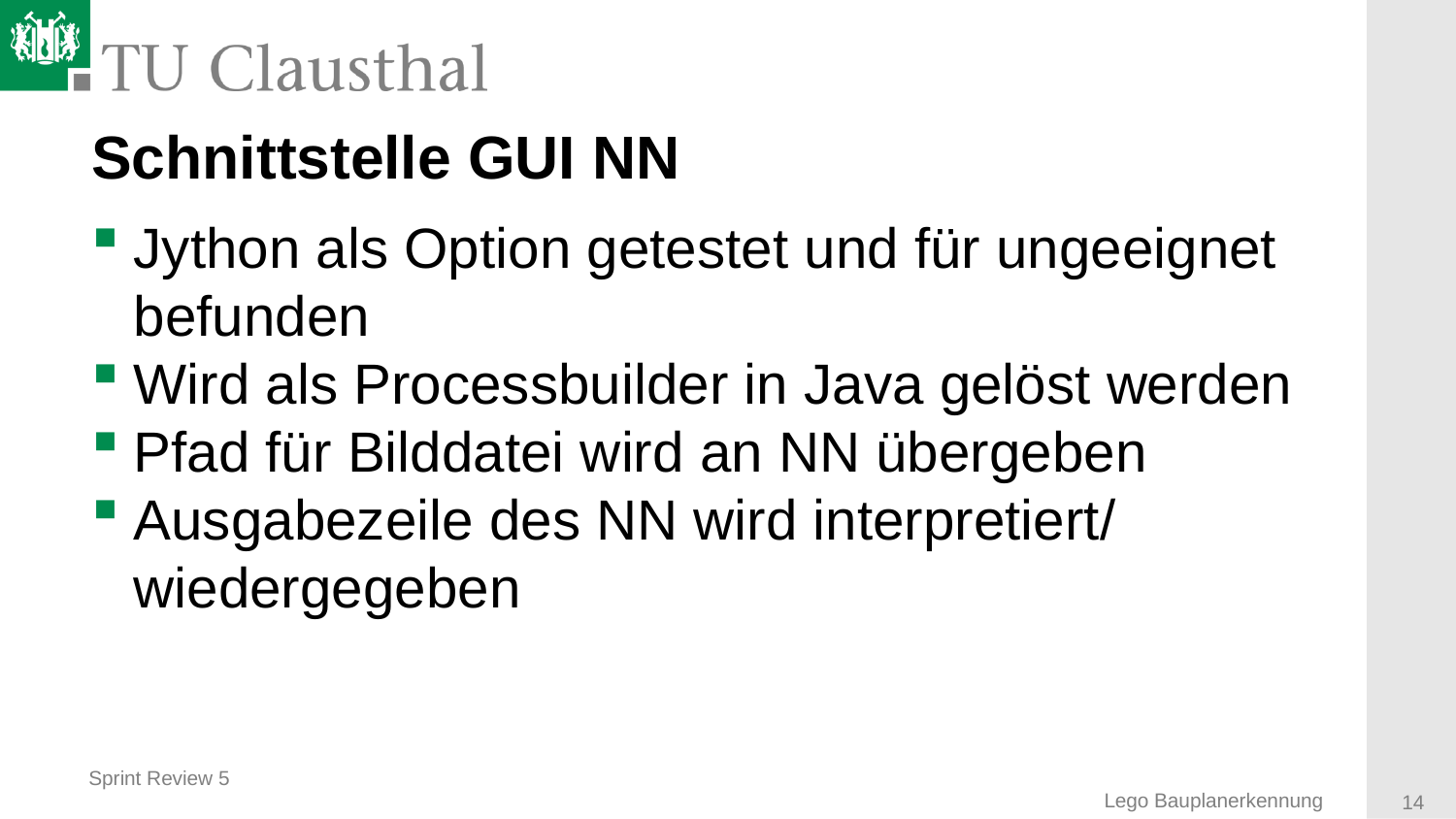

# Schnittstelle GUI NN
Jython als Option getestet und für ungeeignet befunden
Wird als Processbuilder in Java gelöst werden
Pfad für Bilddatei wird an NN übergeben
Ausgabezeile des NN wird interpretiert/ wiedergegeben